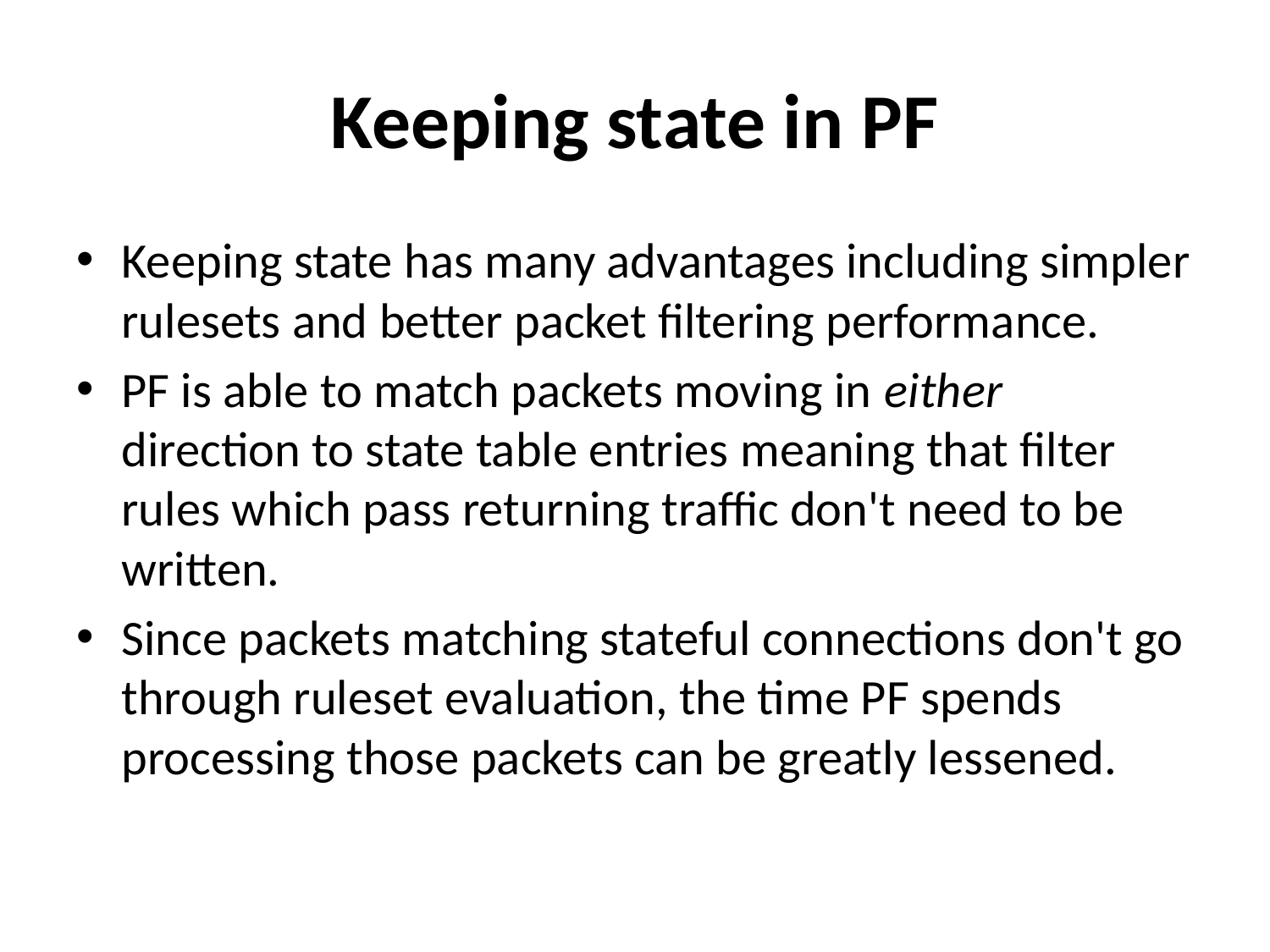

# Keeping state in PF
Keeping state has many advantages including simpler rulesets and better packet filtering performance.
PF is able to match packets moving in either direction to state table entries meaning that filter rules which pass returning traffic don't need to be written.
Since packets matching stateful connections don't go through ruleset evaluation, the time PF spends processing those packets can be greatly lessened.